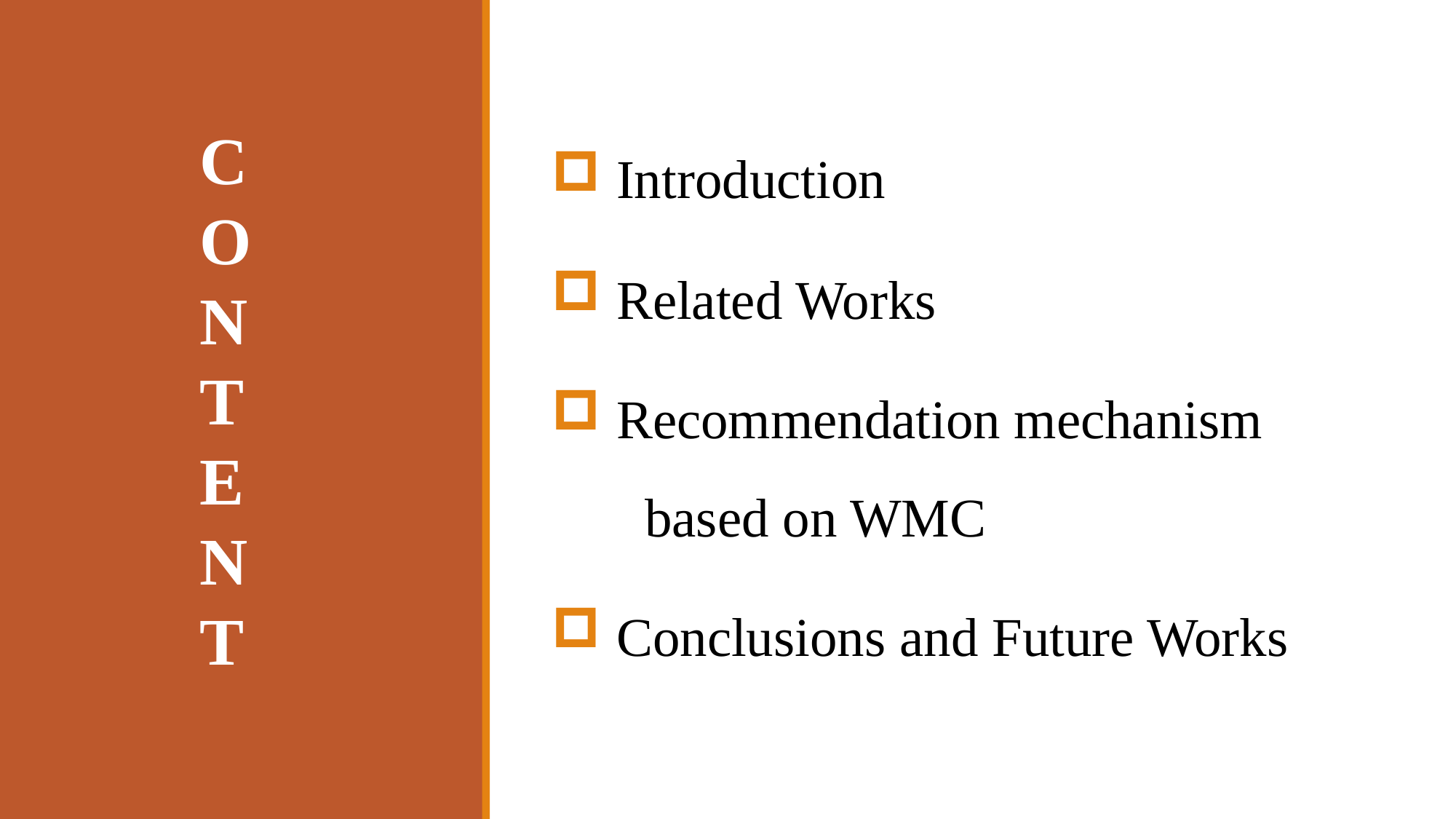

CONTENT
 Introduction
 Related Works
 Recommendation mechanism               based on WMC
 Conclusions and Future Works